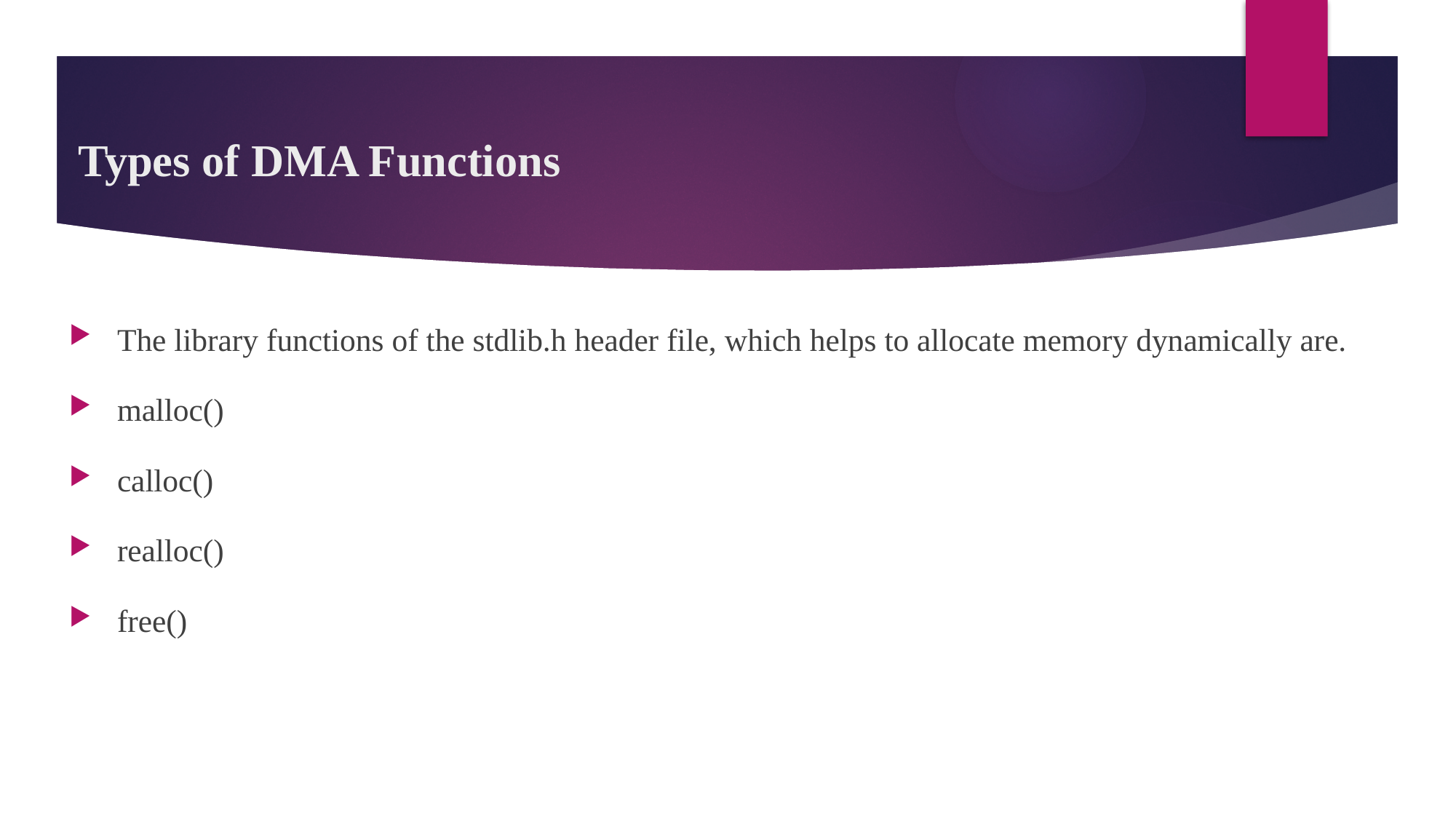

# Types of DMA Functions
The library functions of the stdlib.h header file, which helps to allocate memory dynamically are.
malloc()
calloc()
realloc()
free()